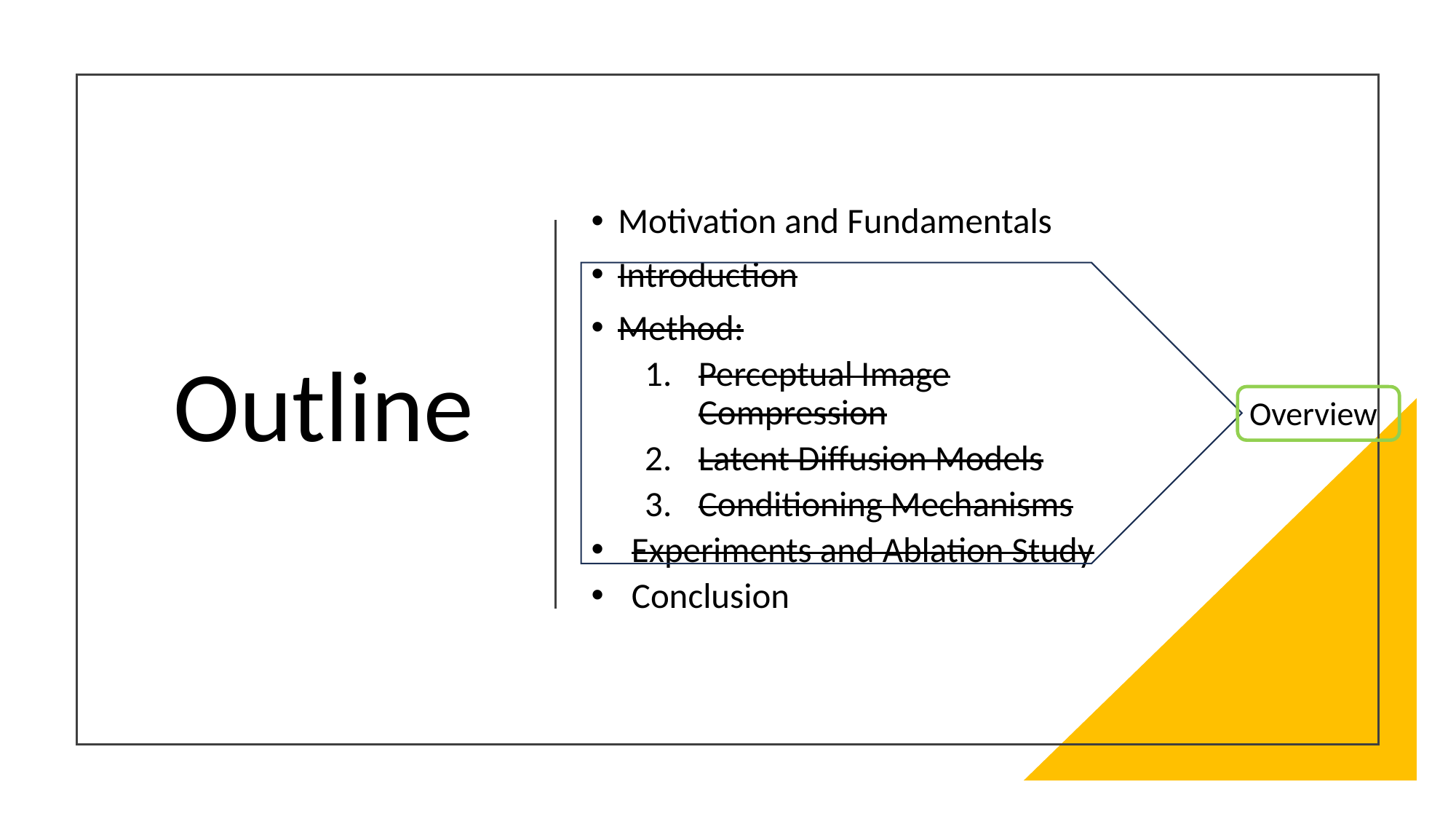

# Outline
Motivation and Fundamentals
Introduction
Method:
Perceptual Image Compression
Latent Diffusion Models
Conditioning Mechanisms
Experiments and Ablation Study
Conclusion

Overview